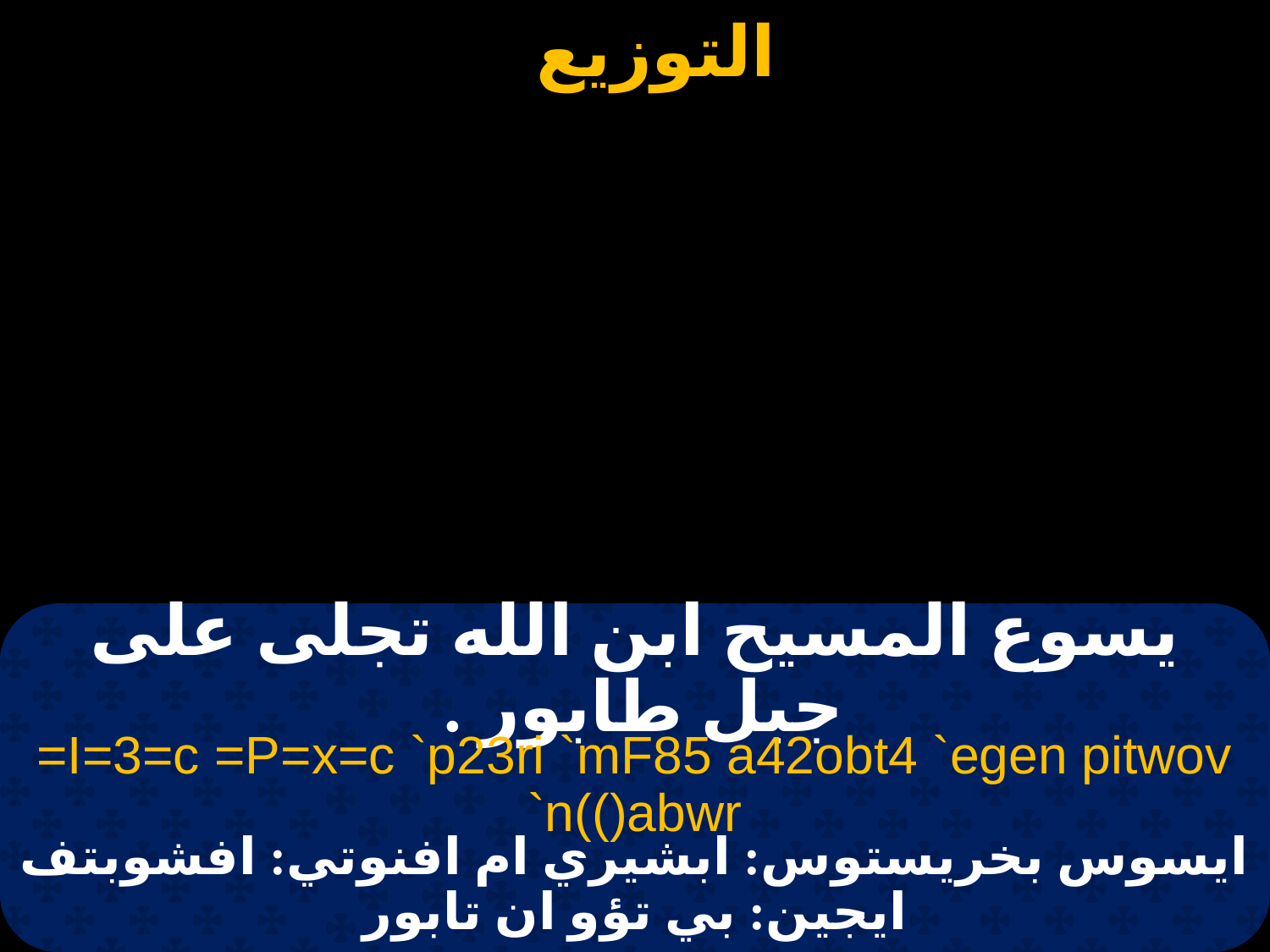

# يسوع المسيح ابن الله تجلى على جبل طابور .
=I=3=c =P=x=c `p23ri `mF85 a42obt4 `egen pitwov `n(()abwr
ايسوس بخريستوس: ابشيري ام افنوتي: افشوبتف ايجين: بي تؤو ان تابور